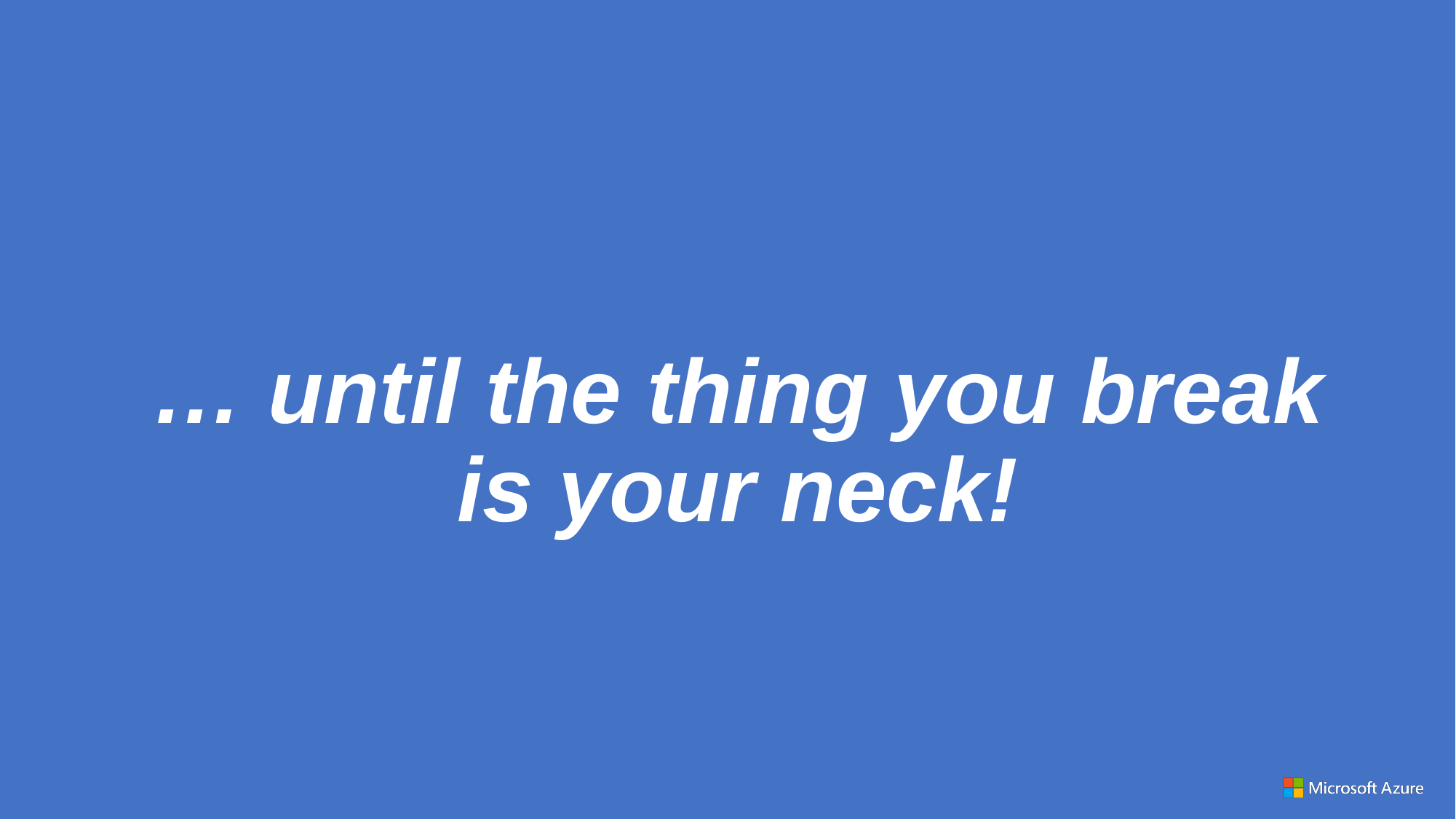

… until the thing you break is your neck!